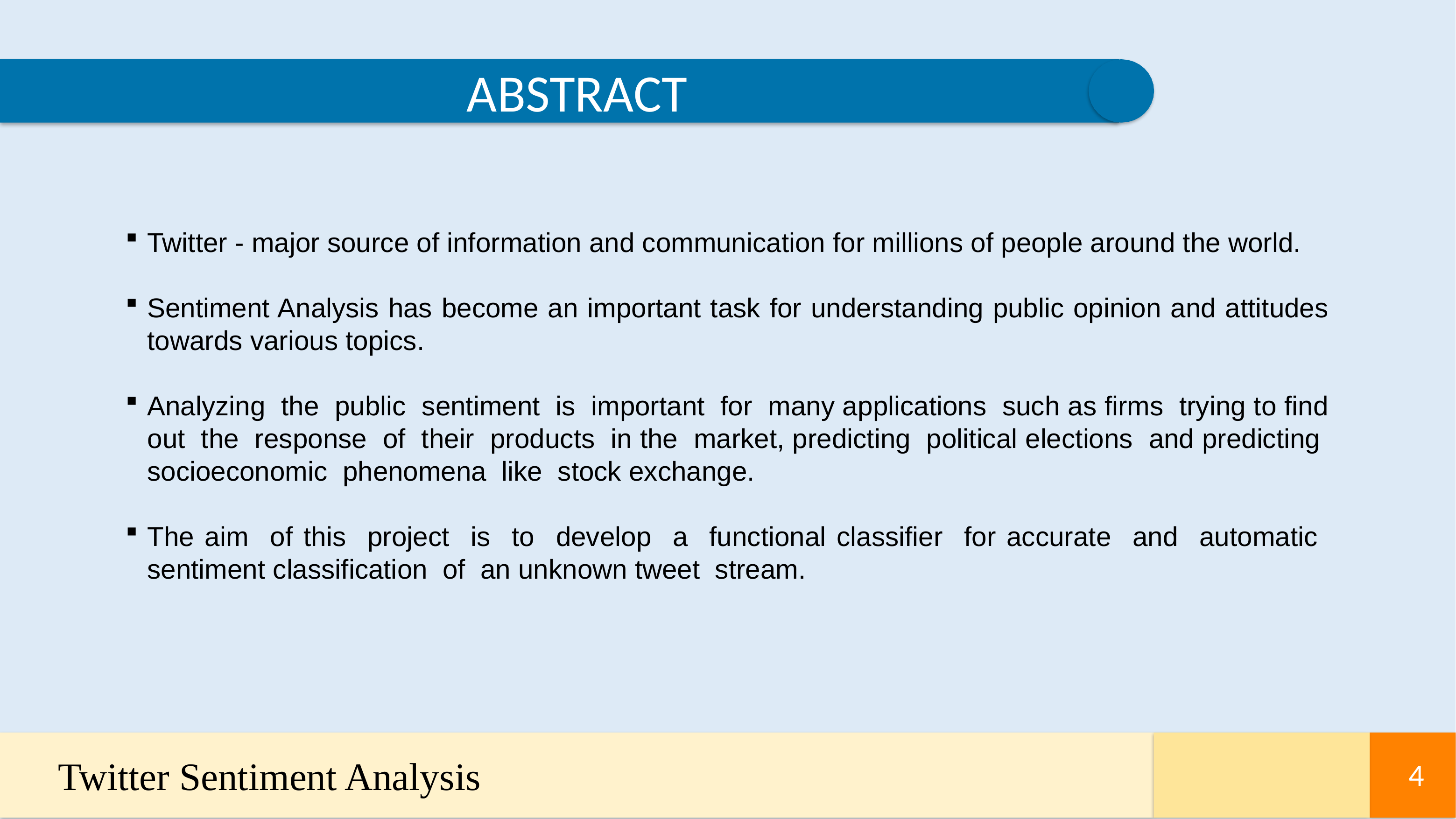

ABSTRACT

Twitter - major source of information and communication for millions of people around the world.

Sentiment Analysis has become an important task for understanding public opinion and attitudes towards various topics.

Analyzing  the  public  sentiment  is  important  for  many applications  such as firms  trying to find out  the  response  of  their  products  in the  market, predicting  political elections  and predicting  socioeconomic  phenomena  like  stock exchange.

The aim  of this  project  is  to  develop  a  functional classifier  for accurate  and  automatic  sentiment classification  of  an unknown tweet  stream.

Twitter Sentiment Analysis
4
4